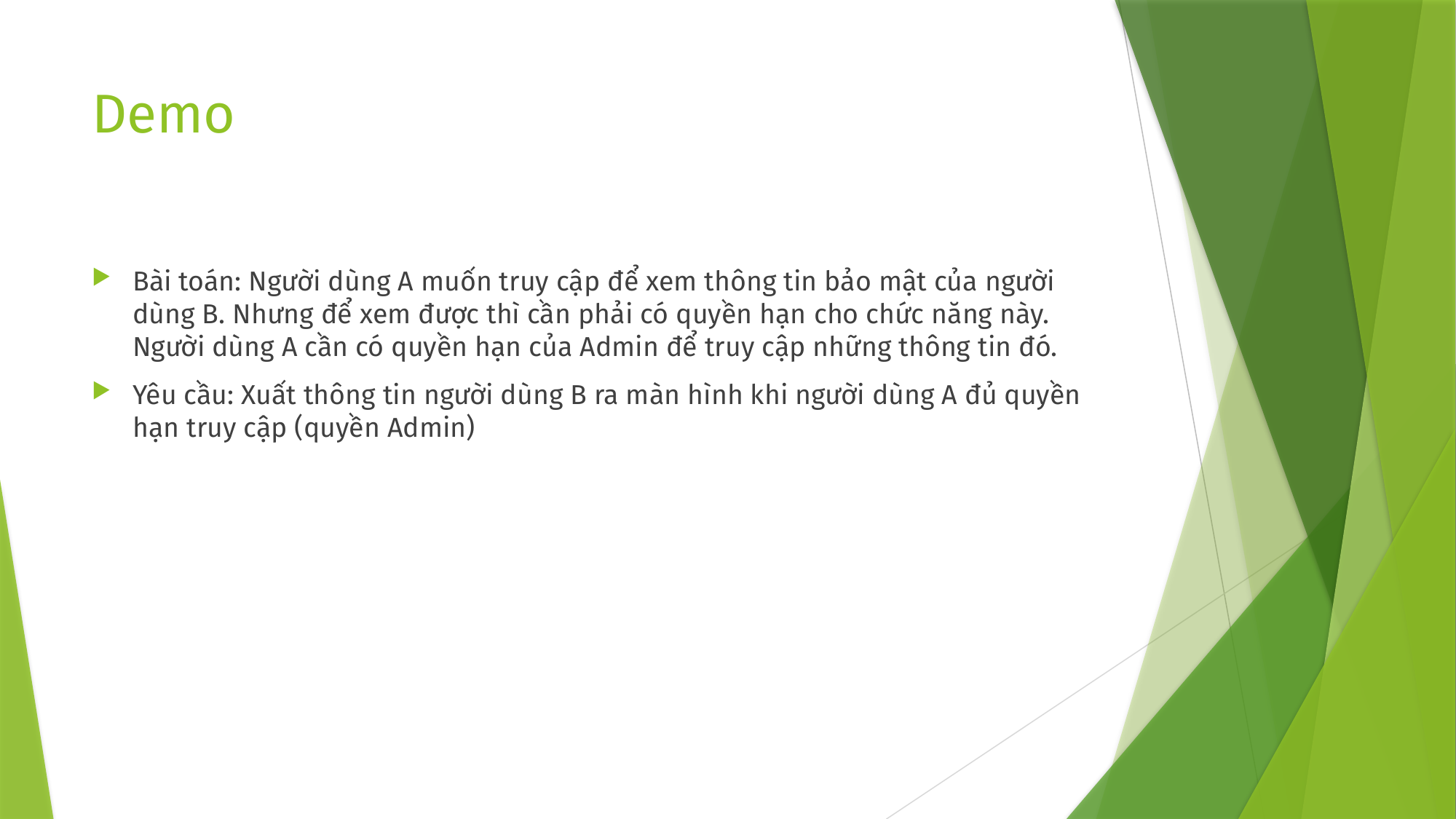

# Demo
Bài toán: Người dùng A muốn truy cập để xem thông tin bảo mật của người dùng B. Nhưng để xem được thì cần phải có quyền hạn cho chức năng này. Người dùng A cần có quyền hạn của Admin để truy cập những thông tin đó.
Yêu cầu: Xuất thông tin người dùng B ra màn hình khi người dùng A đủ quyền hạn truy cập (quyền Admin)